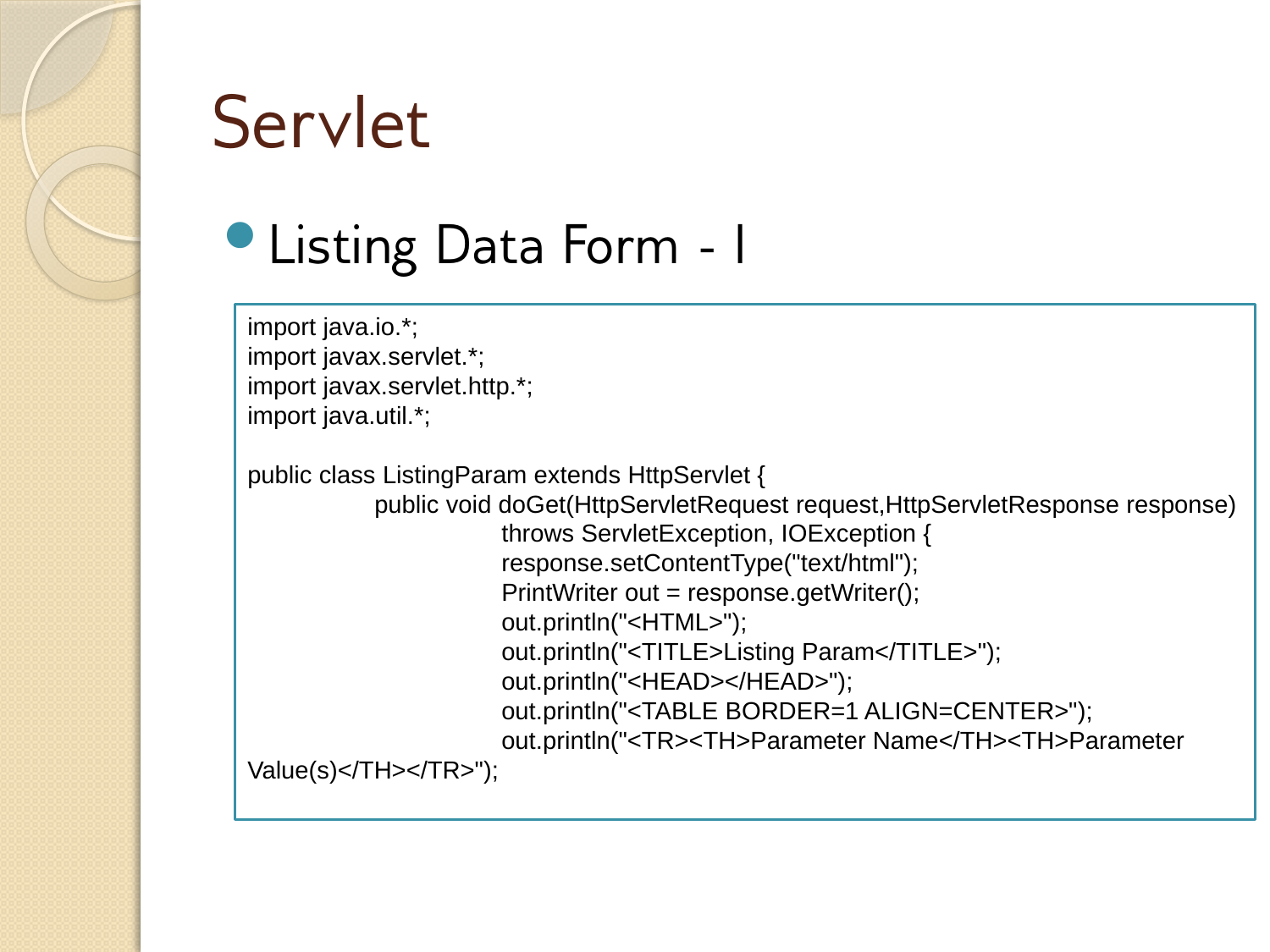

# Servlet
Listing Data Form - I

import java.io.*;
import javax.servlet.*;
import javax.servlet.http.*;
import java.util.*;

public class ListingParam extends HttpServlet {
	public void doGet(HttpServletRequest request,HttpServletResponse response)
		throws ServletException, IOException {
		response.setContentType("text/html");
		PrintWriter out = response.getWriter();
		out.println("<HTML>");
		out.println("<TITLE>Listing Param</TITLE>");
		out.println("<HEAD></HEAD>");
		out.println("<TABLE BORDER=1 ALIGN=CENTER>");
		out.println("<TR><TH>Parameter Name</TH><TH>Parameter Value(s)</TH></TR>");